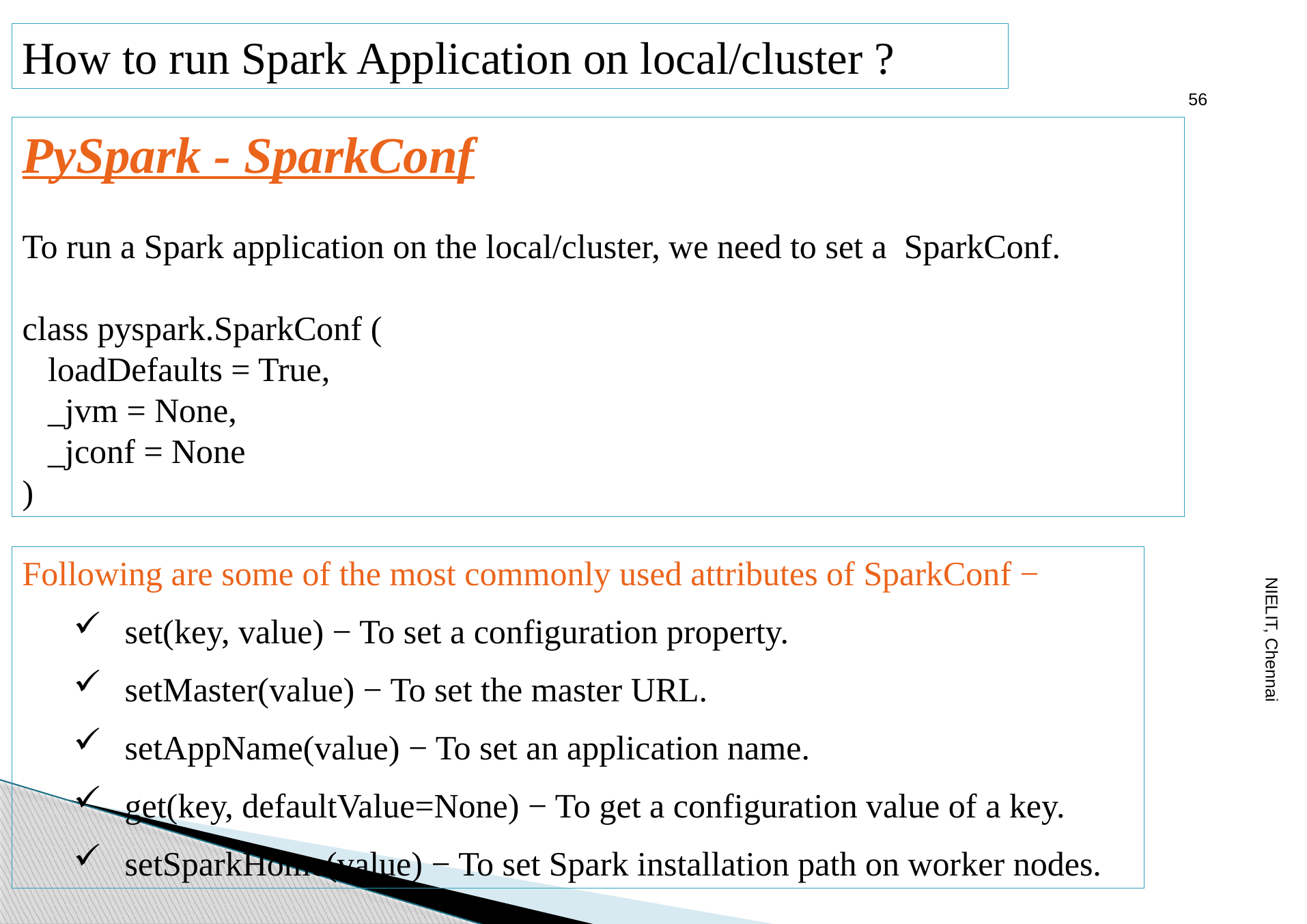

56
How to run Spark Application on local/cluster ?
PySpark - SparkConf

To run a Spark application on the local/cluster, we need to set a  SparkConf.

class pyspark.SparkConf (
   loadDefaults = True,
   _jvm = None,
   _jconf = None
)
NIELIT, Chennai
Following are some of the most commonly used attributes of SparkConf −
set(key, value) − To set a configuration property.
setMaster(value) − To set the master URL.
setAppName(value) − To set an application name.
get(key, defaultValue=None) − To get a configuration value of a key.
setSparkHome(value) − To set Spark installation path on worker nodes.